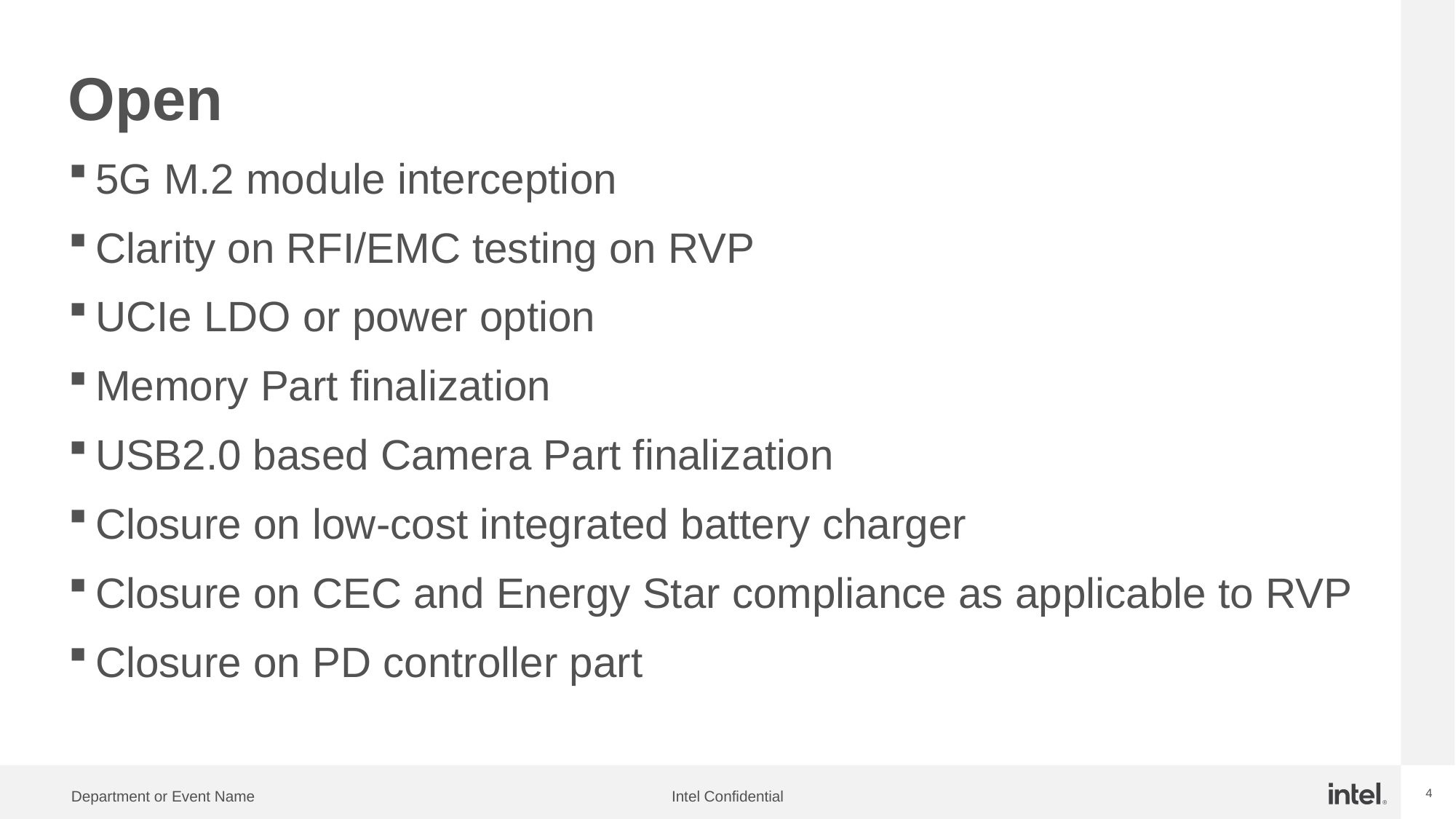

# Open
5G M.2 module interception
Clarity on RFI/EMC testing on RVP
UCIe LDO or power option
Memory Part finalization
USB2.0 based Camera Part finalization
Closure on low-cost integrated battery charger
Closure on CEC and Energy Star compliance as applicable to RVP
Closure on PD controller part